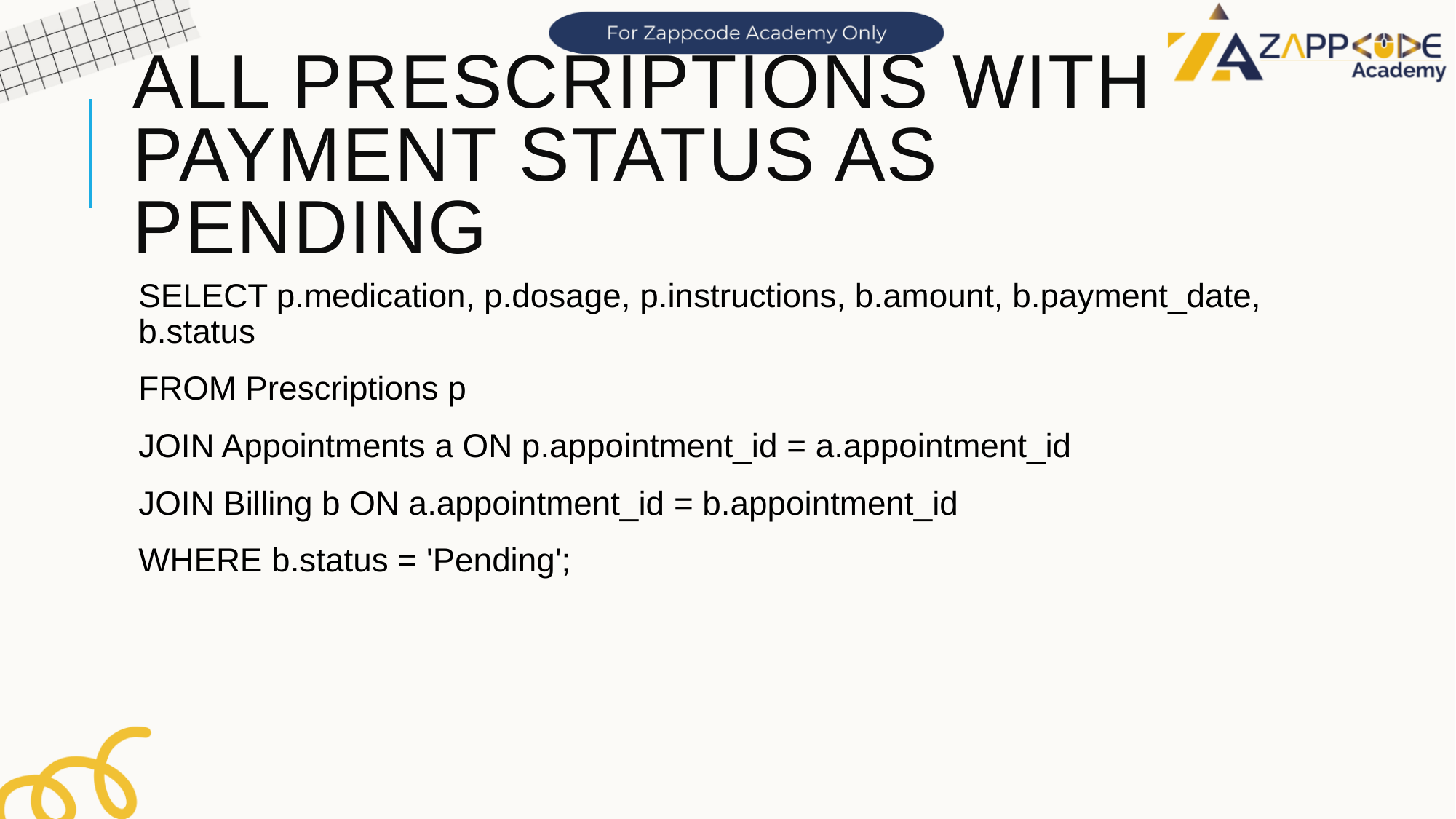

# All Prescriptions with Payment Status as Pending
SELECT p.medication, p.dosage, p.instructions, b.amount, b.payment_date, b.status
FROM Prescriptions p
JOIN Appointments a ON p.appointment_id = a.appointment_id
JOIN Billing b ON a.appointment_id = b.appointment_id
WHERE b.status = 'Pending';